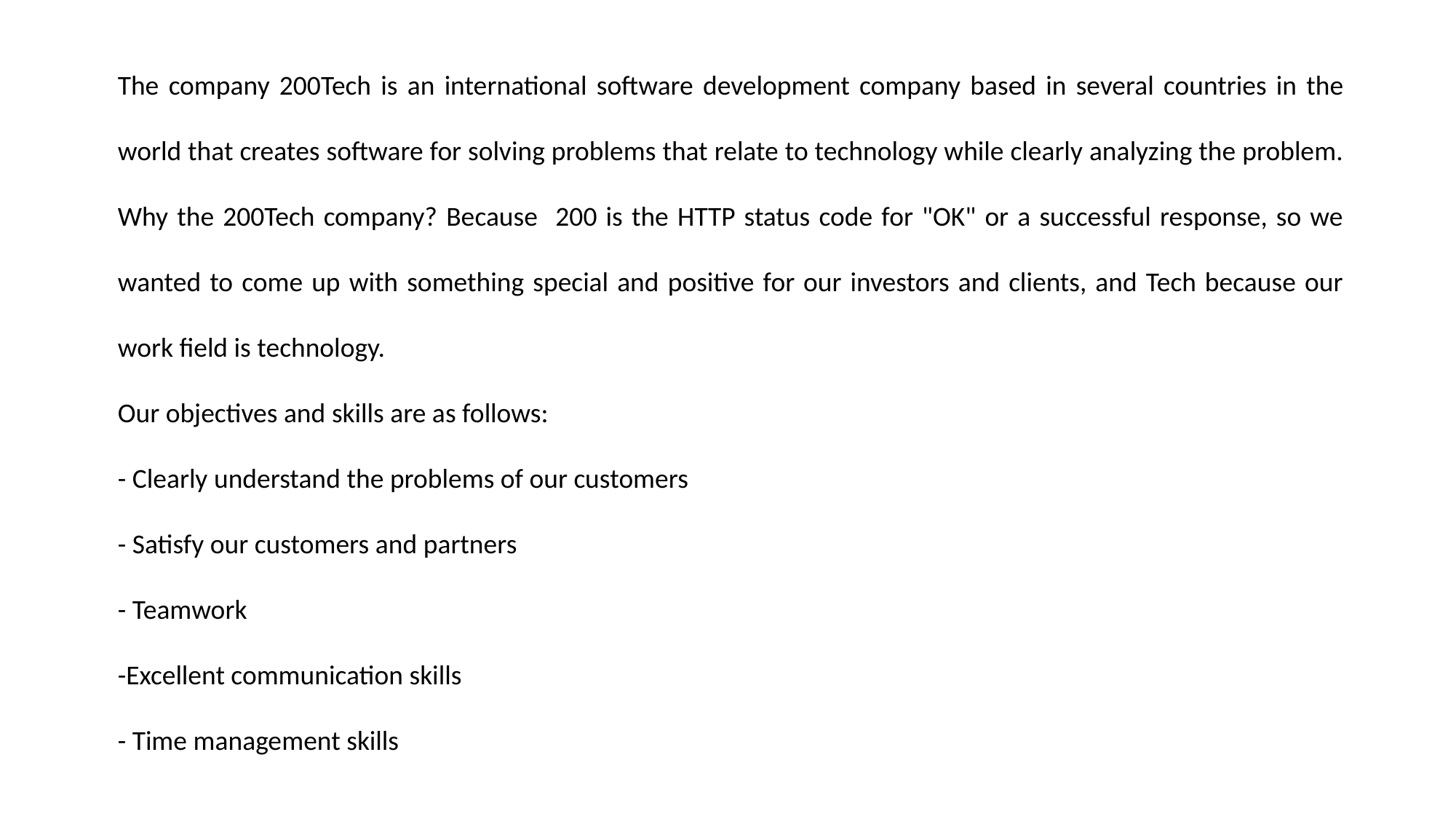

The company 200Tech is an international software development company based in several countries in the world that creates software for solving problems that relate to technology while clearly analyzing the problem. Why the 200Tech company? Because  200 is the HTTP status code for "OK" or a successful response, so we wanted to come up with something special and positive for our investors and clients, and Tech because our work field is technology.
Our objectives and skills are as follows:
- Clearly understand the problems of our customers
- Satisfy our customers and partners
- Teamwork
-Excellent communication skills
- Time management skills